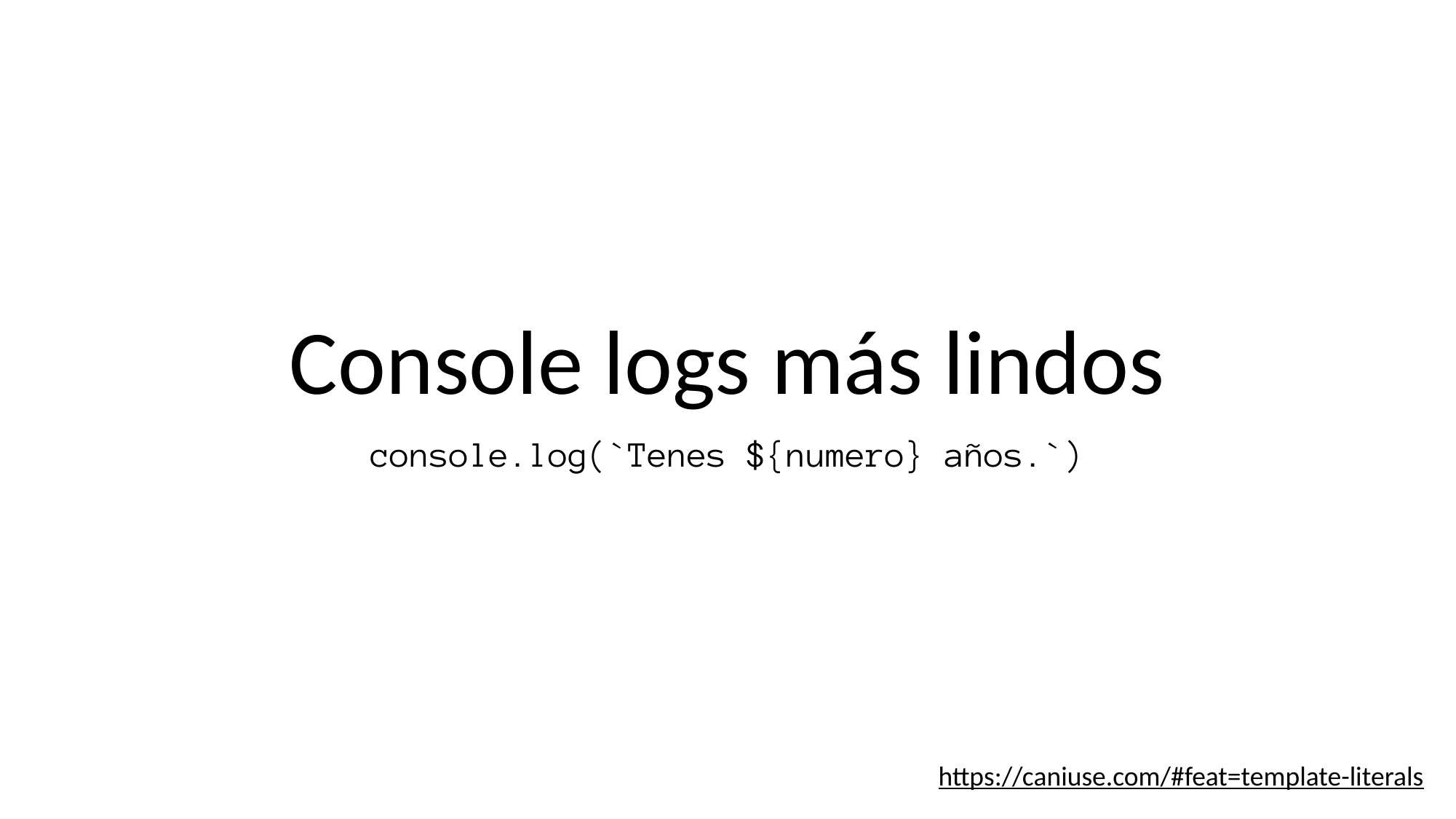

# Console logs más lindos
console.log(`Tenes ${numero} años.`)
https://caniuse.com/#feat=template-literals